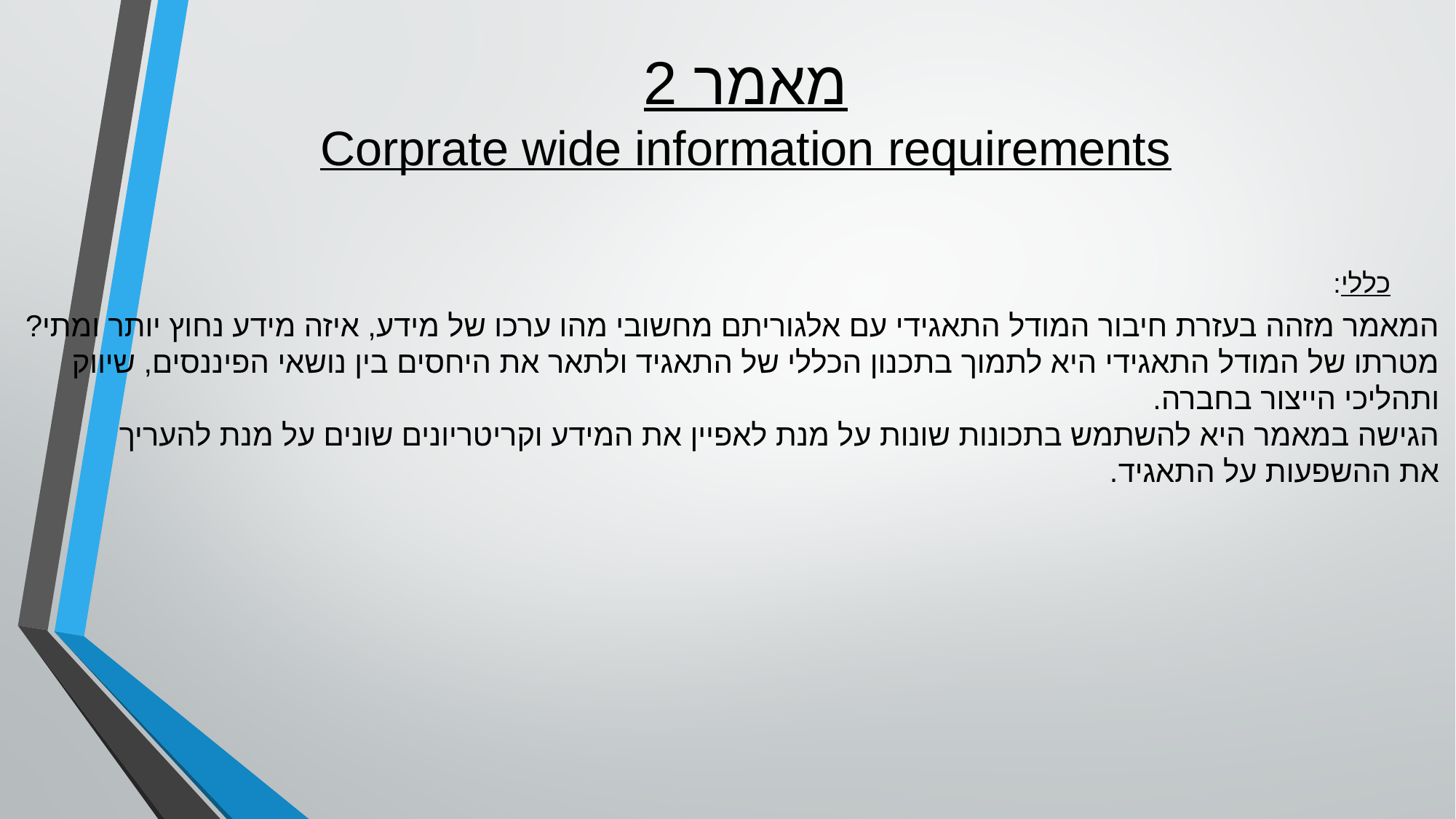

מאמר 2
Corprate wide information requirements

כללי:

המאמר מזהה בעזרת חיבור המודל התאגידי עם אלגוריתם מחשובי מהו ערכו של מידע, איזה מידע נחוץ יותר ומתי?
מטרתו של המודל התאגידי היא לתמוך בתכנון הכללי של התאגיד ולתאר את היחסים בין נושאי הפיננסים, שיווק
ותהליכי הייצור בחברה.
הגישה במאמר היא להשתמש בתכונות שונות על מנת לאפיין את המידע וקריטריונים שונים על מנת להעריך
את ההשפעות על התאגיד.